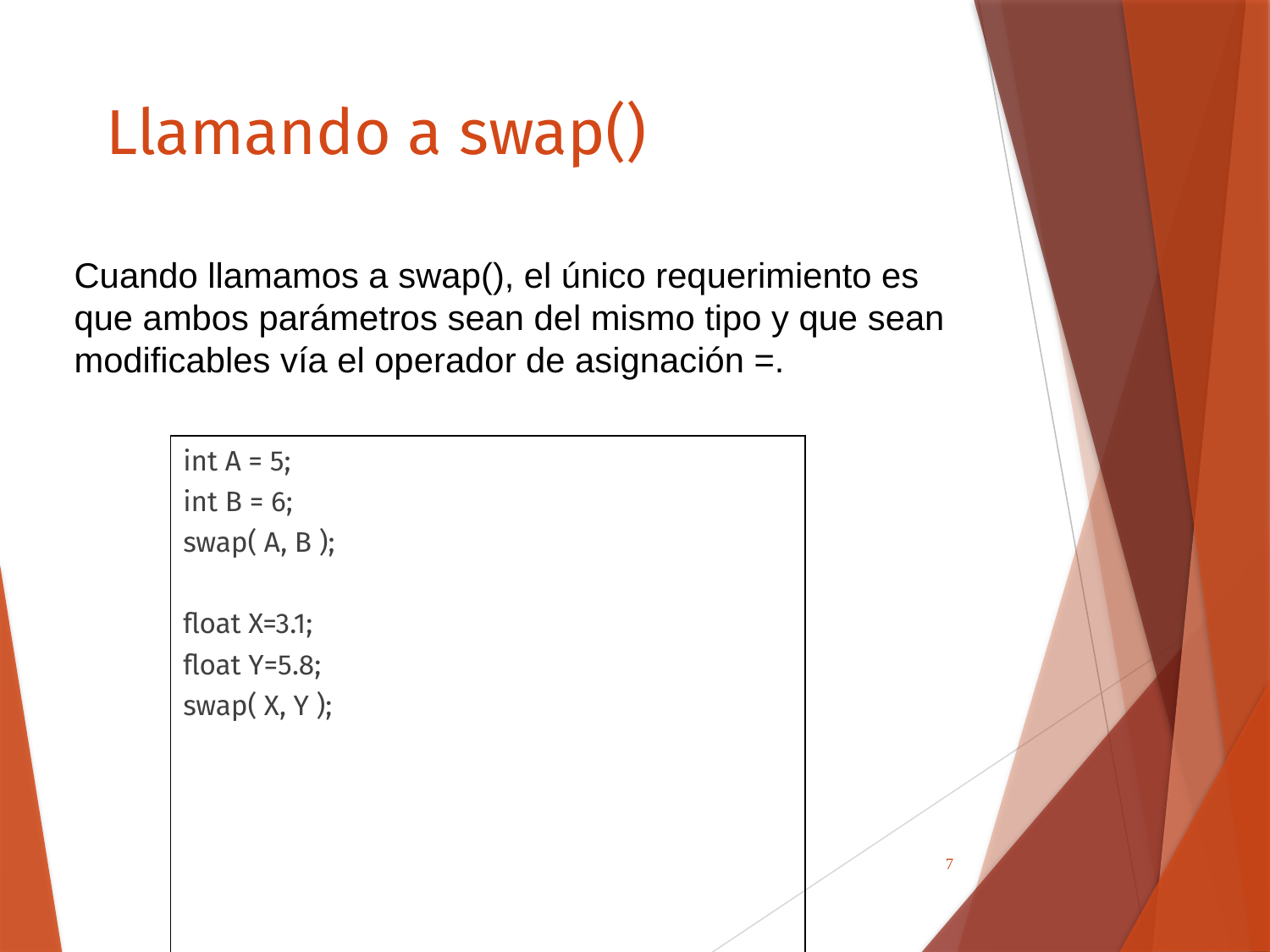

# Llamando a swap()
Cuando llamamos a swap(), el único requerimiento es que ambos parámetros sean del mismo tipo y que sean modificables vía el operador de asignación =.
int A = 5;
int B = 6;
swap( A, B );

float X=3.1;
float Y=5.8;
swap( X, Y );

7